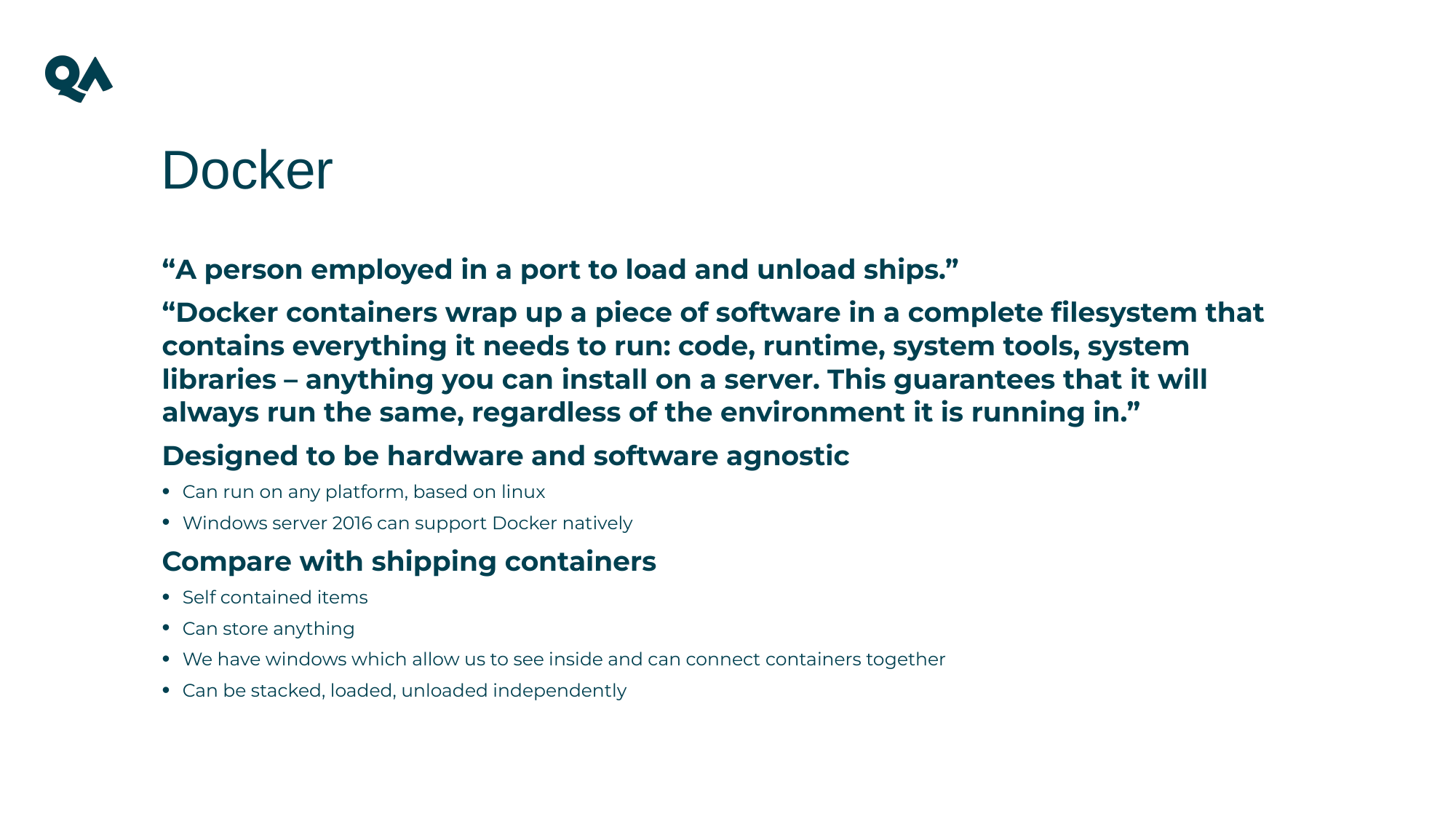

# Docker
“A person employed in a port to load and unload ships.”
“Docker containers wrap up a piece of software in a complete filesystem that contains everything it needs to run: code, runtime, system tools, system libraries – anything you can install on a server. This guarantees that it will always run the same, regardless of the environment it is running in.”
Designed to be hardware and software agnostic
Can run on any platform, based on linux
Windows server 2016 can support Docker natively
Compare with shipping containers
Self contained items
Can store anything
We have windows which allow us to see inside and can connect containers together
Can be stacked, loaded, unloaded independently